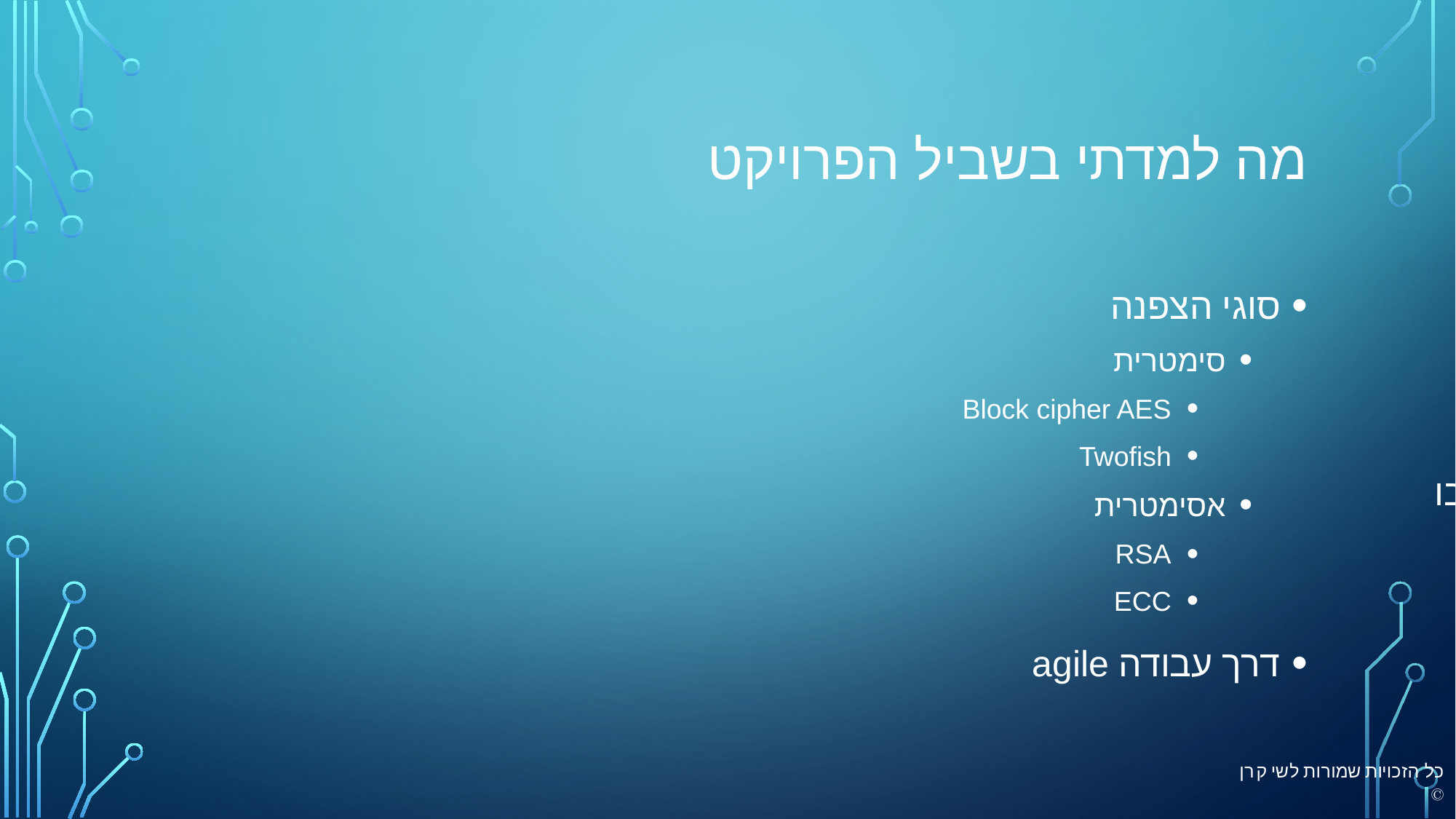

# מה למדתי בשביל הפרויקט
סוגי הצפנה
סימטרית
Block cipher AES
Twofish
אסימטרית
RSA
ECC
דרך עבודה agile
עבודה מול DB
SQLite
שליחה של קבצים
עבודה בGit והאפשרויות שבו

כל הזכויות שמורות לשי קרן ©️